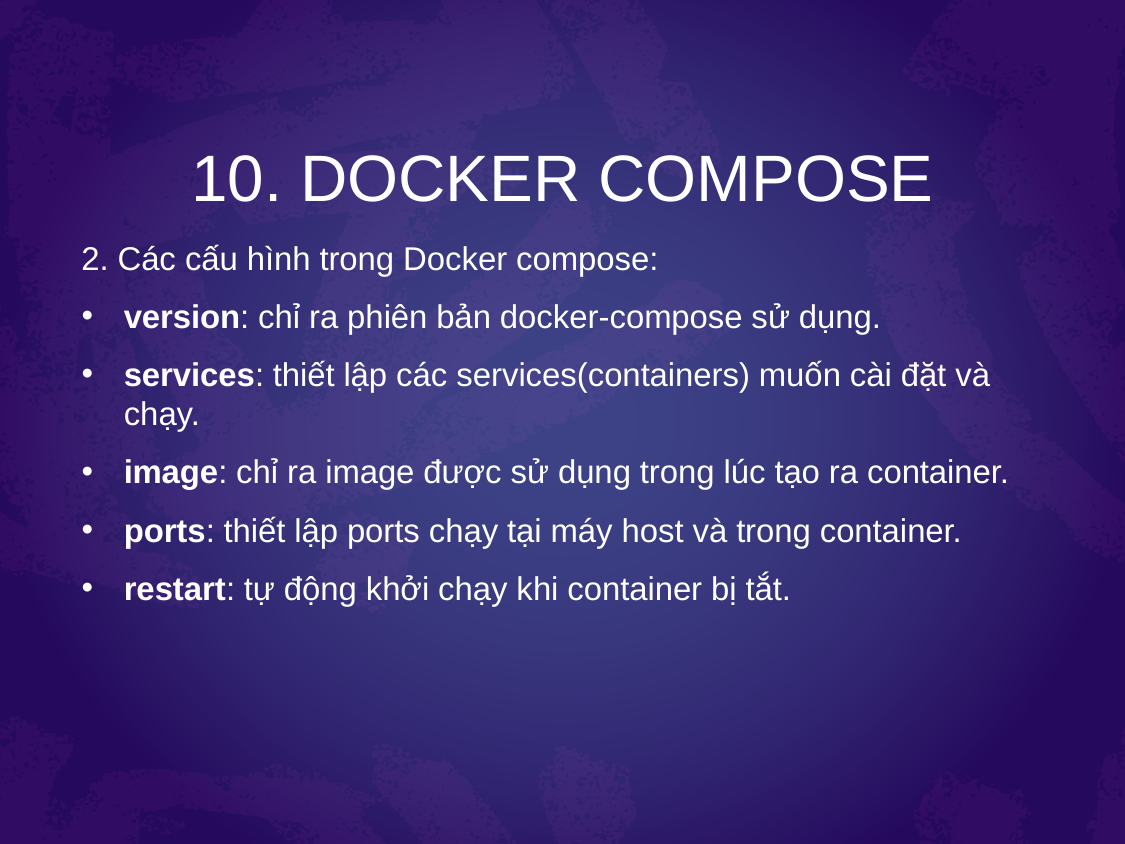

# 10. DOCKER COMPOSE
2. Các cấu hình trong Docker compose:
version: chỉ ra phiên bản docker-compose sử dụng.
services: thiết lập các services(containers) muốn cài đặt và chạy.
image: chỉ ra image được sử dụng trong lúc tạo ra container.
ports: thiết lập ports chạy tại máy host và trong container.
restart: tự động khởi chạy khi container bị tắt.